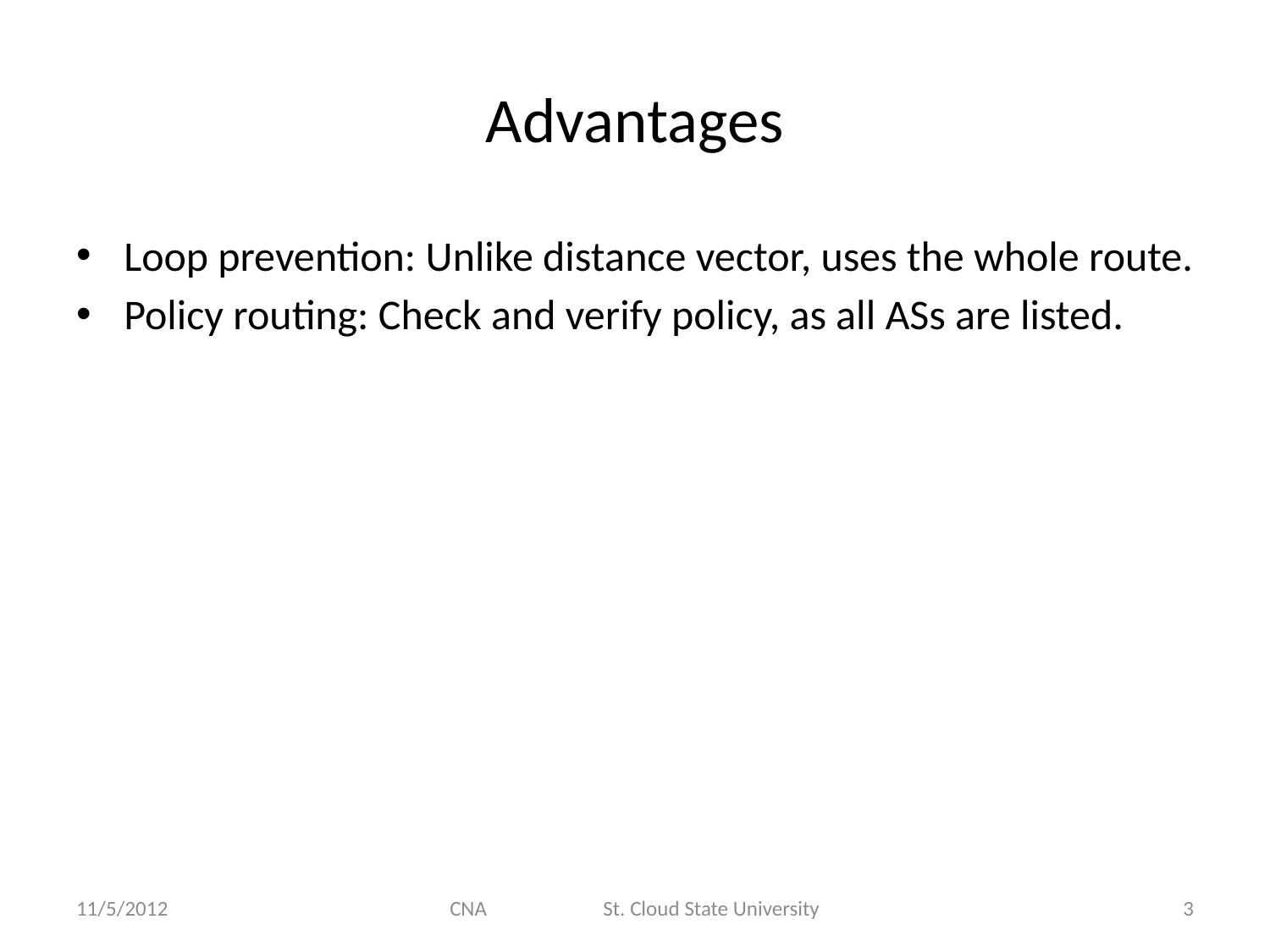

# Advantages
Loop prevention: Unlike distance vector, uses the whole route.
Policy routing: Check and verify policy, as all ASs are listed.
11/5/2012
CNA                        St. Cloud State University
3